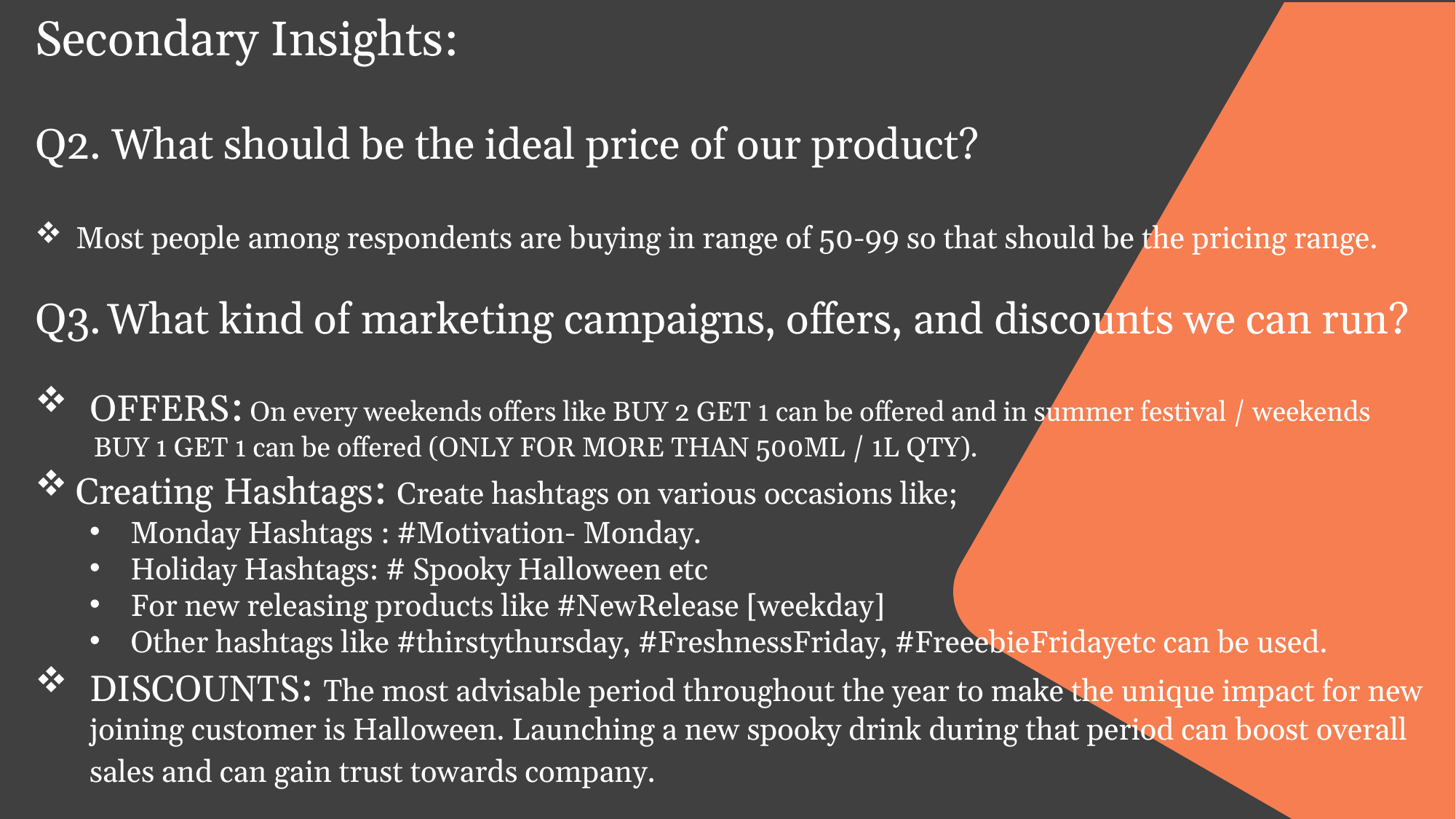

Secondary Insights:

Q2. What should be the ideal price of our product?

Most people among respondents are buying in range of 50-99 so that should be the pricing range.

Q3. What kind of marketing campaigns, offers, and discounts we can run?

OFFERS: On every weekends offers like BUY 2 GET 1 can be offered and in summer festival / weekends
         BUY 1 GET 1 can be offered (ONLY FOR MORE THAN 500ML / 1L QTY).
Creating Hashtags: Create hashtags on various occasions like;
Monday Hashtags : #Motivation- Monday.
‌Holiday Hashtags: # Spooky Halloween etc
‌For new releasing products like #NewRelease [weekday]
‌Other hashtags like #thirstythursday, #FreshnessFriday, #FreeebieFridayetc can be used.
DISCOUNTS: The most advisable period throughout the year to make the unique impact for new joining customer is Halloween. Launching a new spooky drink during that period can boost overall sales and can gain trust towards company.